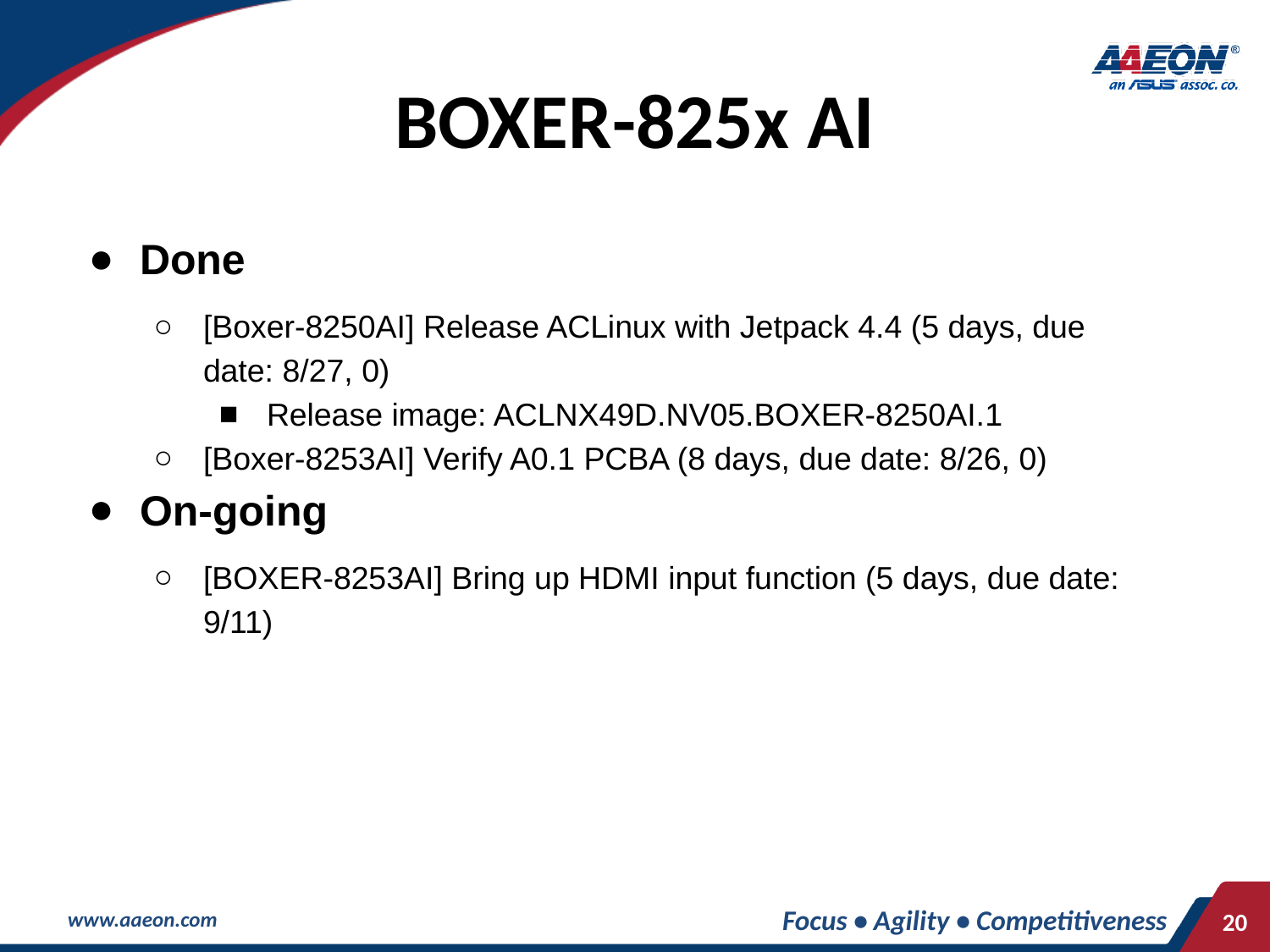

# BOXER-825x AI
Done
[Boxer-8250AI] Release ACLinux with Jetpack 4.4 (5 days, due date: 8/27, 0)
Release image: ACLNX49D.NV05.BOXER-8250AI.1
[Boxer-8253AI] Verify A0.1 PCBA (8 days, due date: 8/26, 0)
On-going
[BOXER-8253AI] Bring up HDMI input function (5 days, due date: 9/11)

Focus • Agility • Competitiveness
20